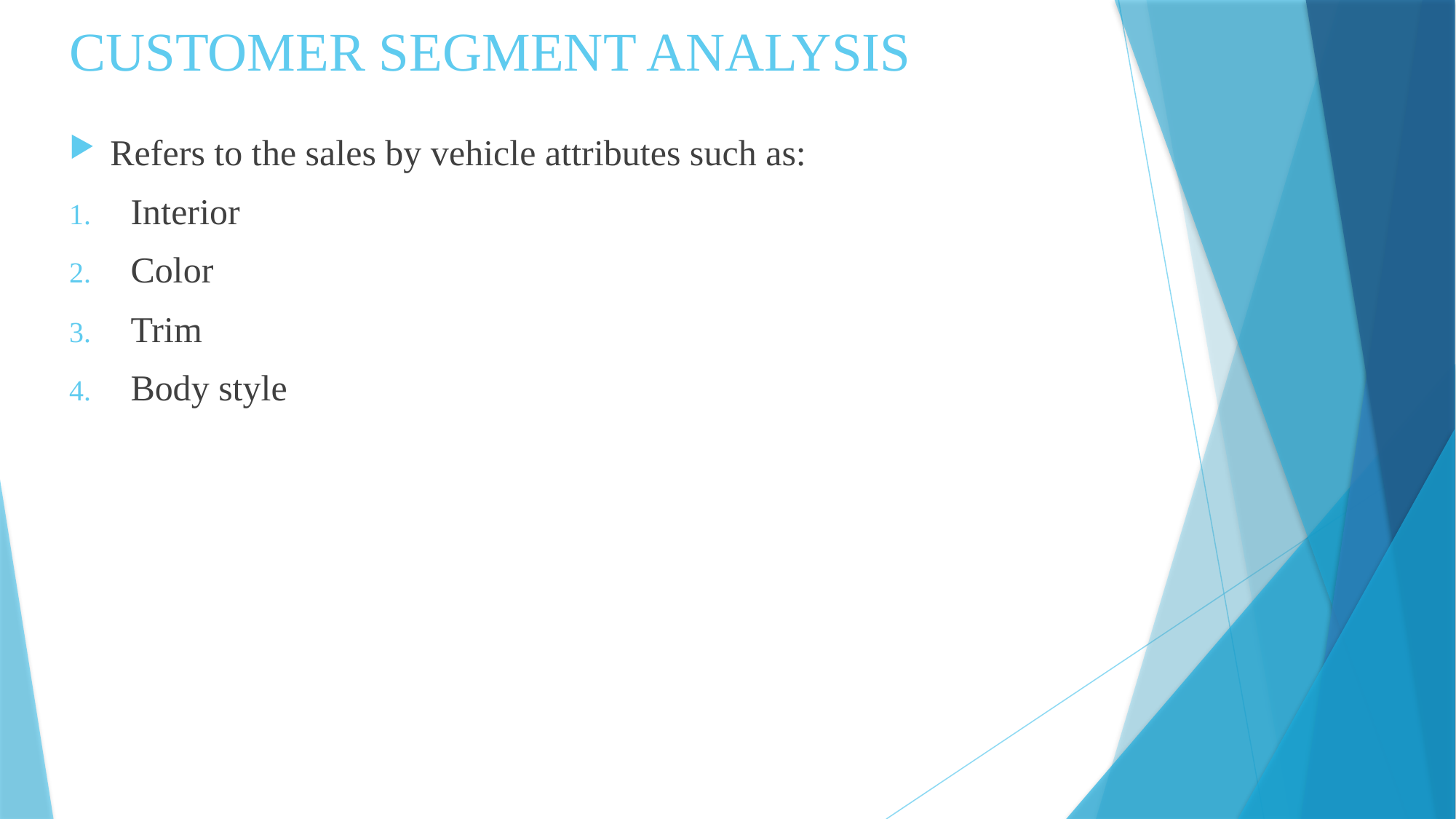

# CUSTOMER SEGMENT ANALYSIS
Refers to the sales by vehicle attributes such as:
Interior
Color
Trim
Body style